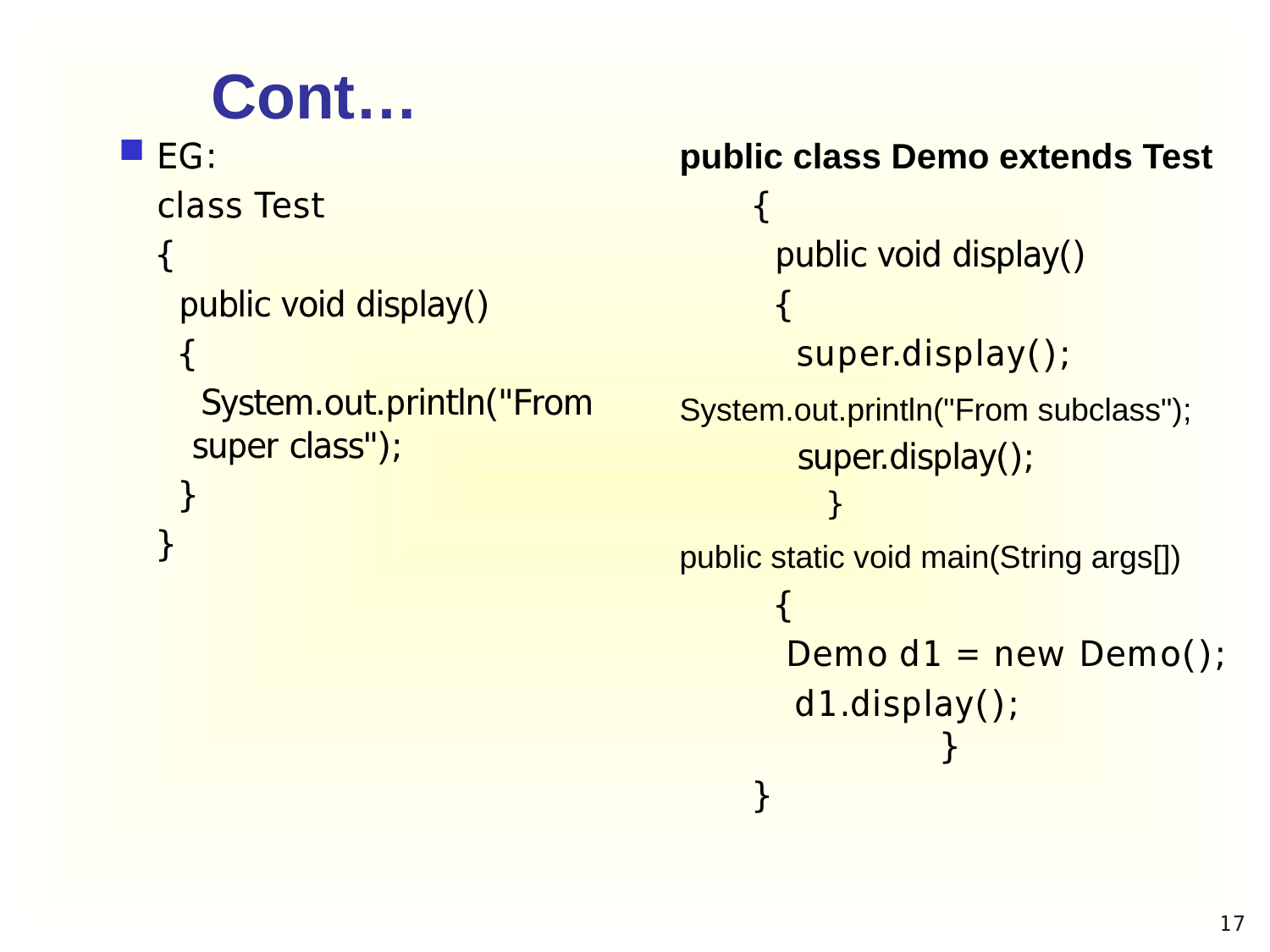

# Cont…
EG:
class Test
{
  public void display()
  {
    System.out.println("From super class");
  }
}
public class Demo extends Test
{
  public void display()
  {
    super.display();
System.out.println("From subclass");
    super.display();
}
public static void main(String args[])
  {
   Demo d1 = new Demo();
    d1.display();			  }
}

17